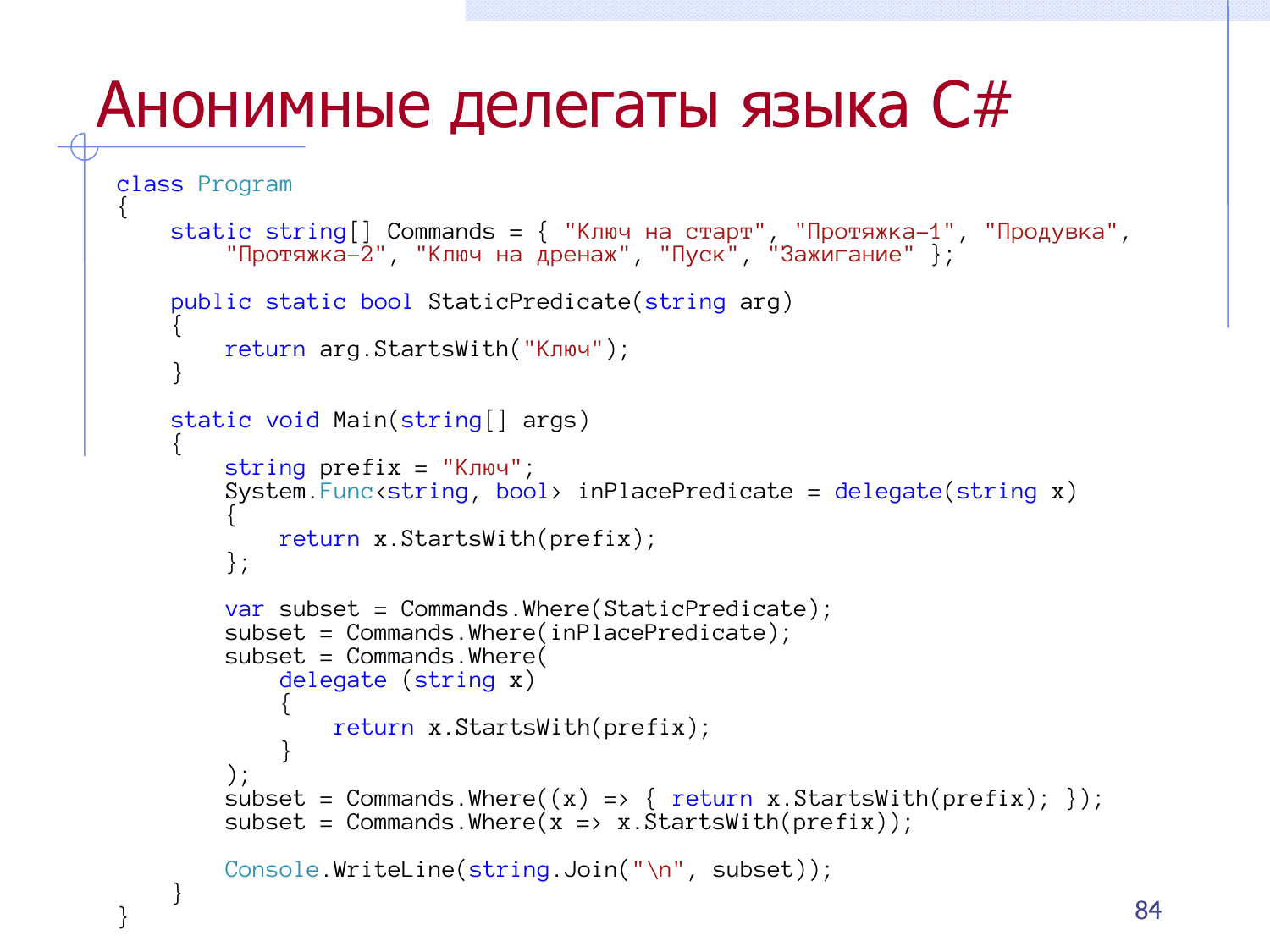

# Анонимные делегаты языка C#
class Program
{
    static string[] Commands = { "Ключ на старт", "Протяжка-1", "Продувка",
        "Протяжка-2", "Ключ на дренаж", "Пуск", "Зажигание" };

    public static bool StaticPredicate(string arg)
    {
        return arg.StartsWith("Ключ");
    }

    static void Main(string[] args)
    {
        string prefix = "Ключ";
        System.Func<string, bool> inPlacePredicate = delegate(string x)
        {
            return x.StartsWith(prefix);
        };

        var subset = Commands.Where(StaticPredicate);
        subset = Commands.Where(inPlacePredicate);
        subset = Commands.Where(
            delegate (string x)
            {
                return x.StartsWith(prefix);
            }
        );
        subset = Commands.Where((x) => { return x.StartsWith(prefix); });
        subset = Commands.Where(x => x.StartsWith(prefix));

        Console.WriteLine(string.Join("\n", subset));
    }
}
84